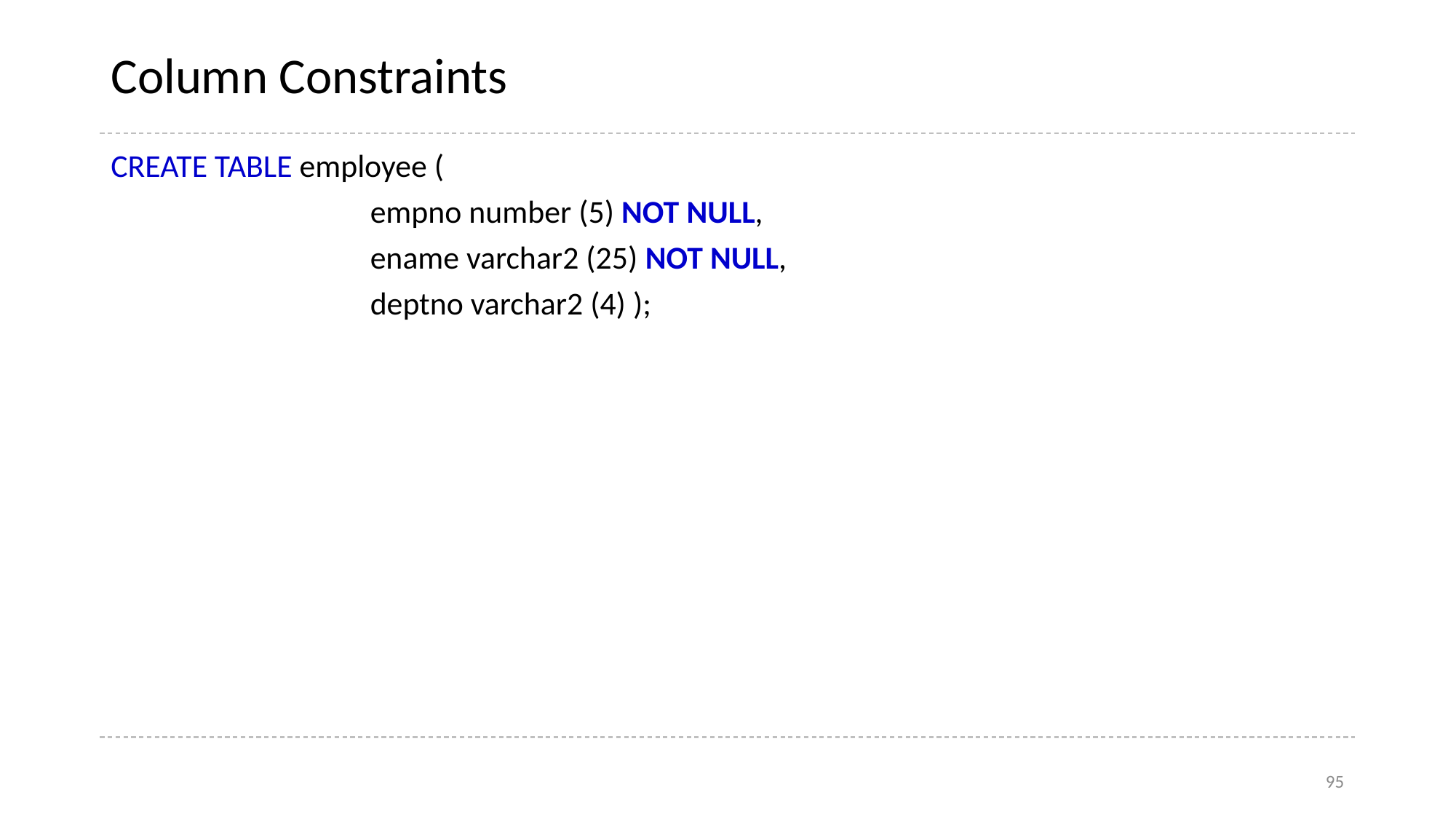

# Column Constraints
CREATE TABLE employee (
	      		empno number (5) NOT NULL,
	      		ename varchar2 (25) NOT NULL,
	      		deptno varchar2 (4) );

95